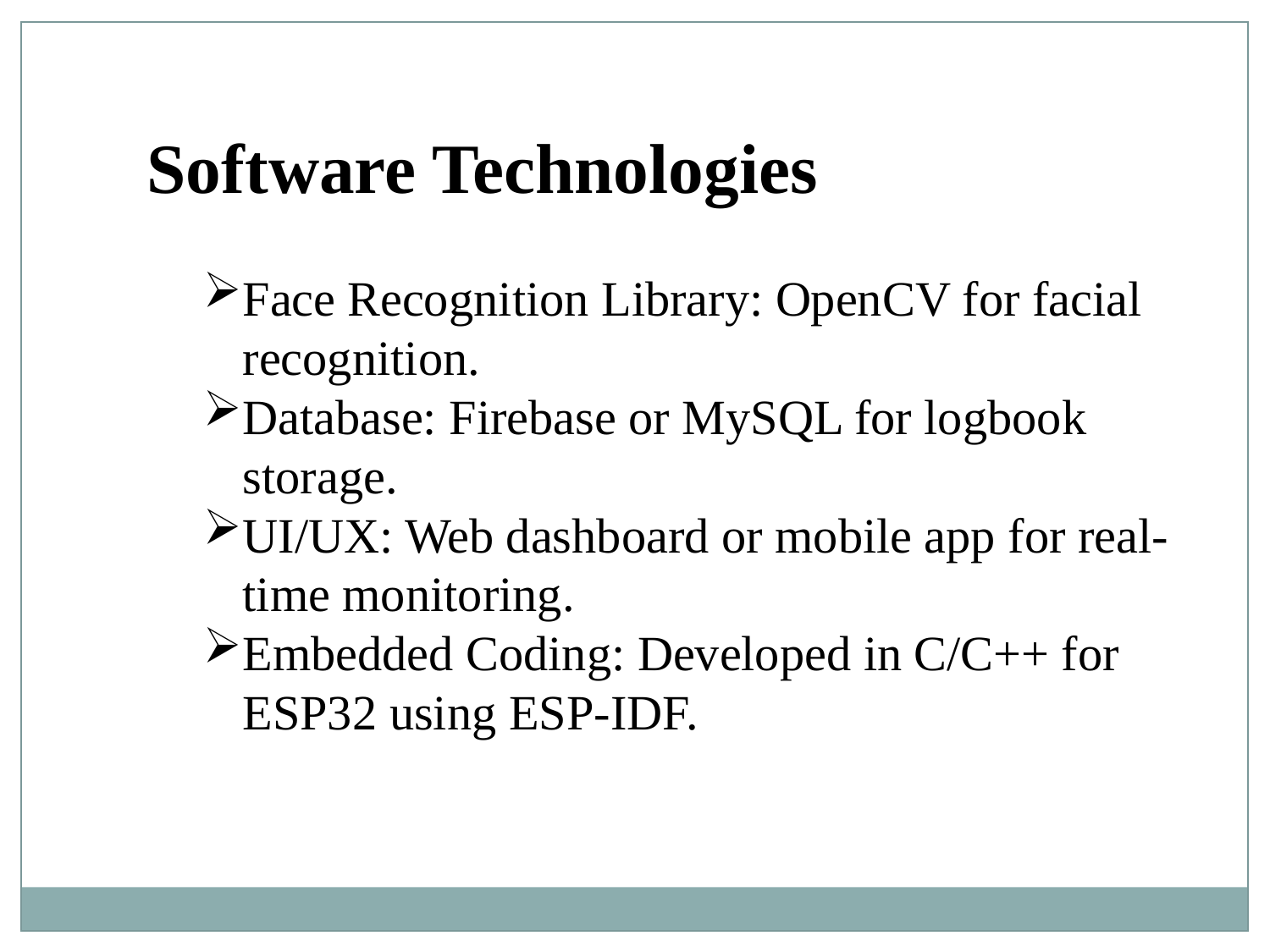

Software Technologies

Face Recognition Library: OpenCV for facial recognition.
Database: Firebase or MySQL for logbook storage.
UI/UX: Web dashboard or mobile app for real-time monitoring.
Embedded Coding: Developed in C/C++ for ESP32 using ESP-IDF.